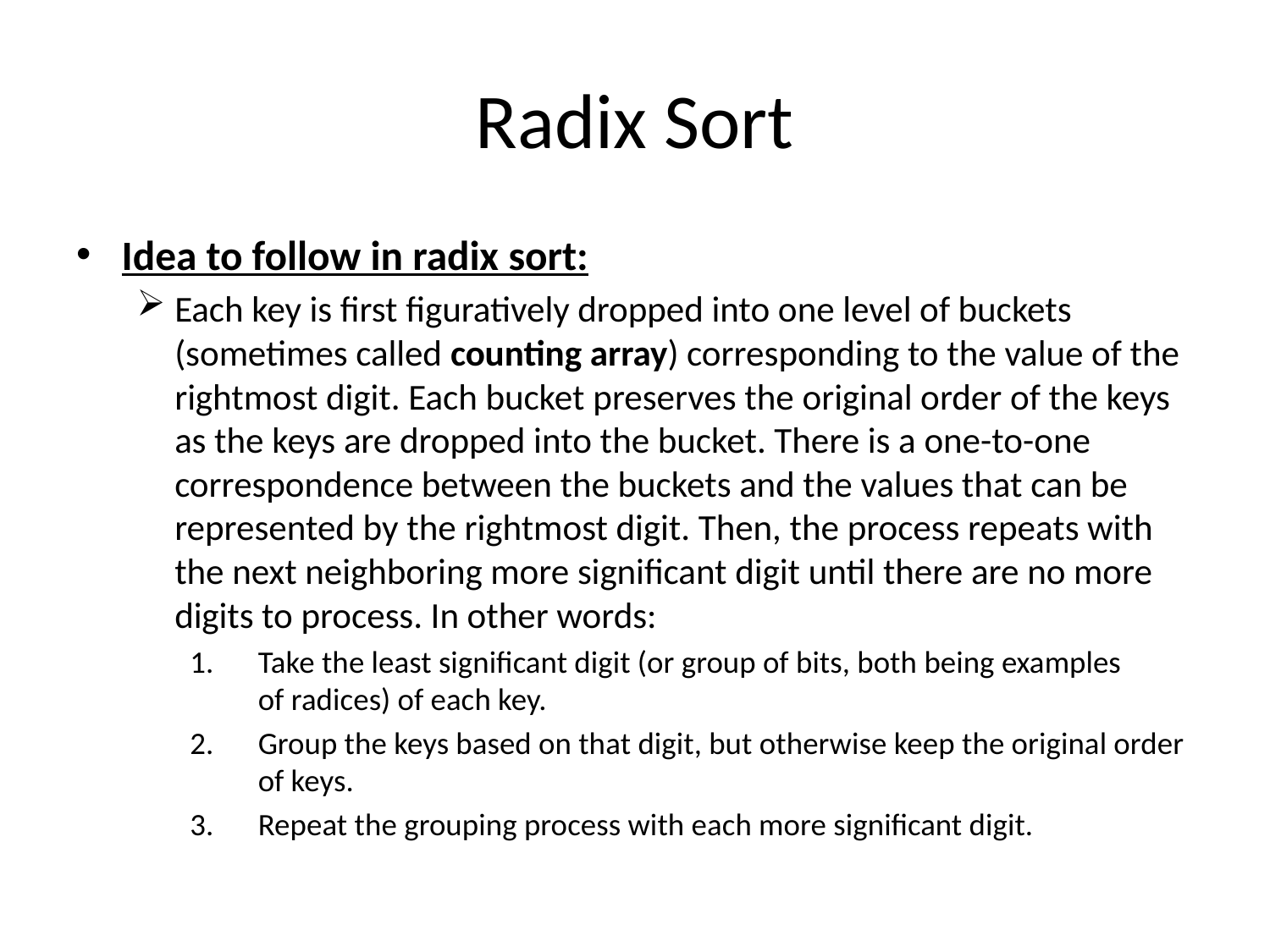

# Radix Sort
Idea to follow in radix sort:
Each key is first figuratively dropped into one level of buckets (sometimes called counting array) corresponding to the value of the rightmost digit. Each bucket preserves the original order of the keys as the keys are dropped into the bucket. There is a one-to-one correspondence between the buckets and the values that can be represented by the rightmost digit. Then, the process repeats with the next neighboring more significant digit until there are no more digits to process. In other words:
Take the least significant digit (or group of bits, both being examples of radices) of each key.
Group the keys based on that digit, but otherwise keep the original order of keys.
Repeat the grouping process with each more significant digit.